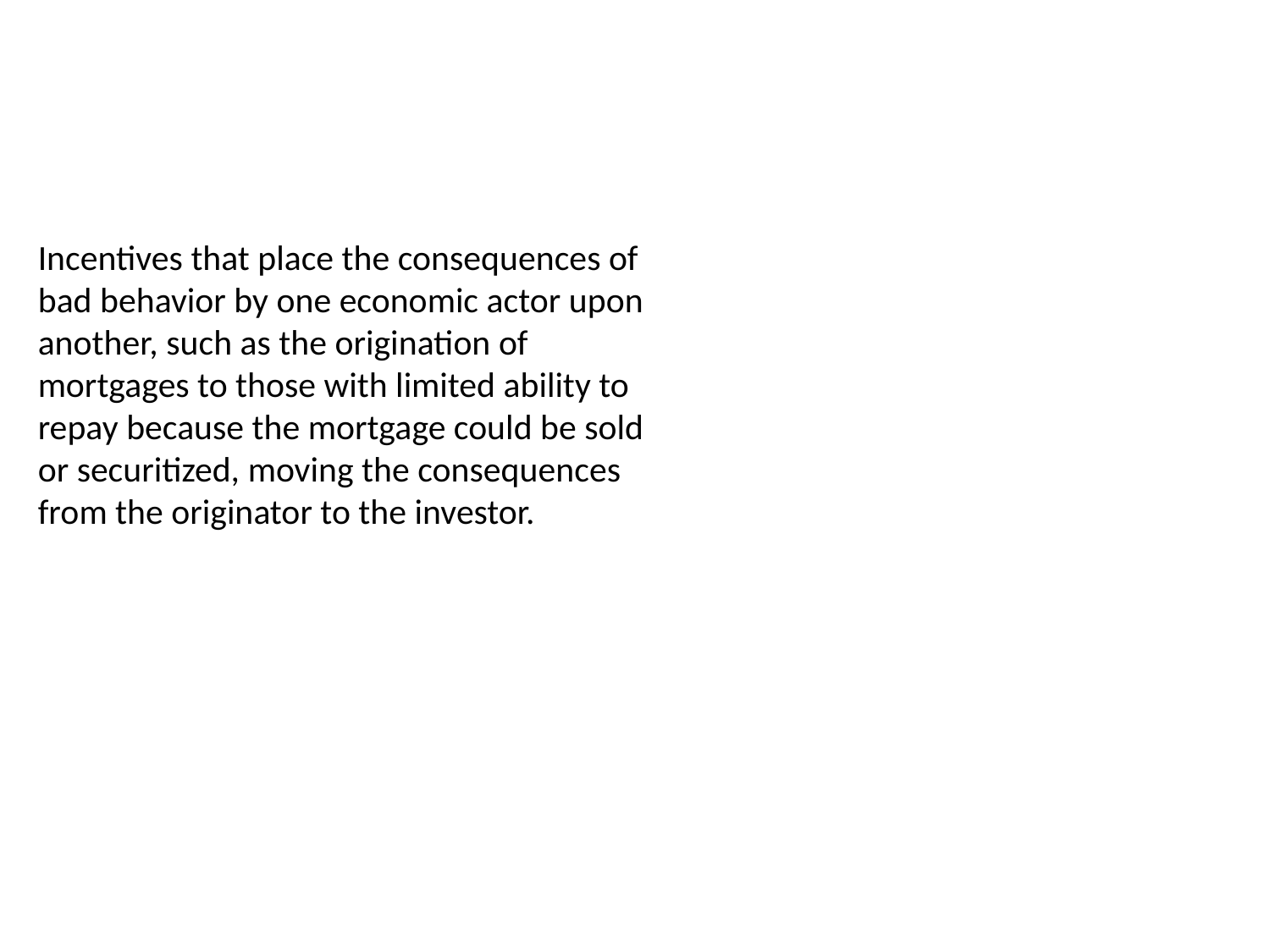

Incentives that place the consequences of bad behavior by one economic actor upon another, such as the origination of mortgages to those with limited ability to repay because the mortgage could be sold or securitized, moving the consequences from the originator to the investor.